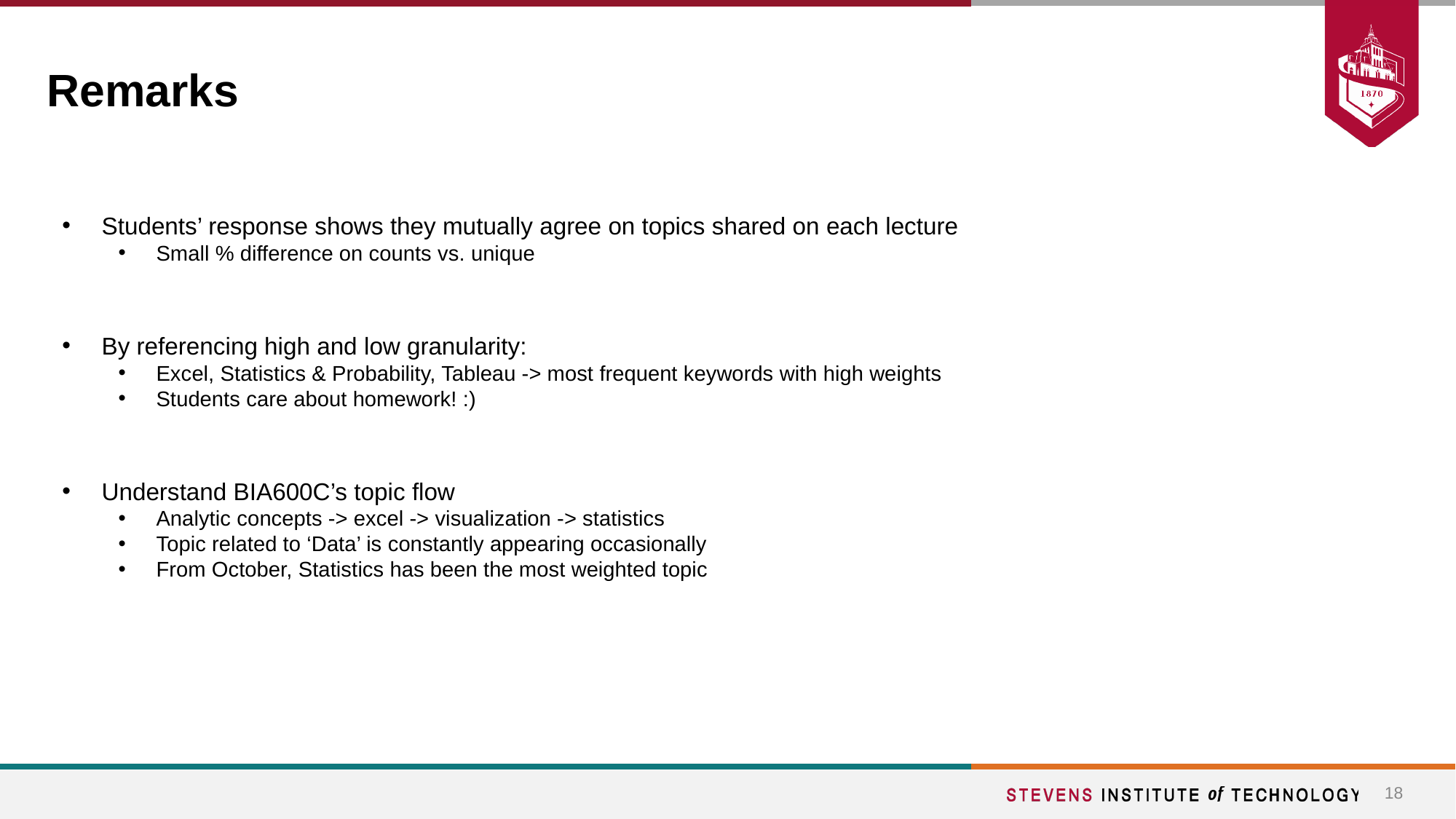

# Remarks
Students’ response shows they mutually agree on topics shared on each lecture
Small % difference on counts vs. unique

By referencing high and low granularity:
Excel, Statistics & Probability, Tableau -> most frequent keywords with high weights
Students care about homework! :)

Understand BIA600C’s topic flow
Analytic concepts -> excel -> visualization -> statistics
Topic related to ‘Data’ is constantly appearing occasionally
From October, Statistics has been the most weighted topic
18